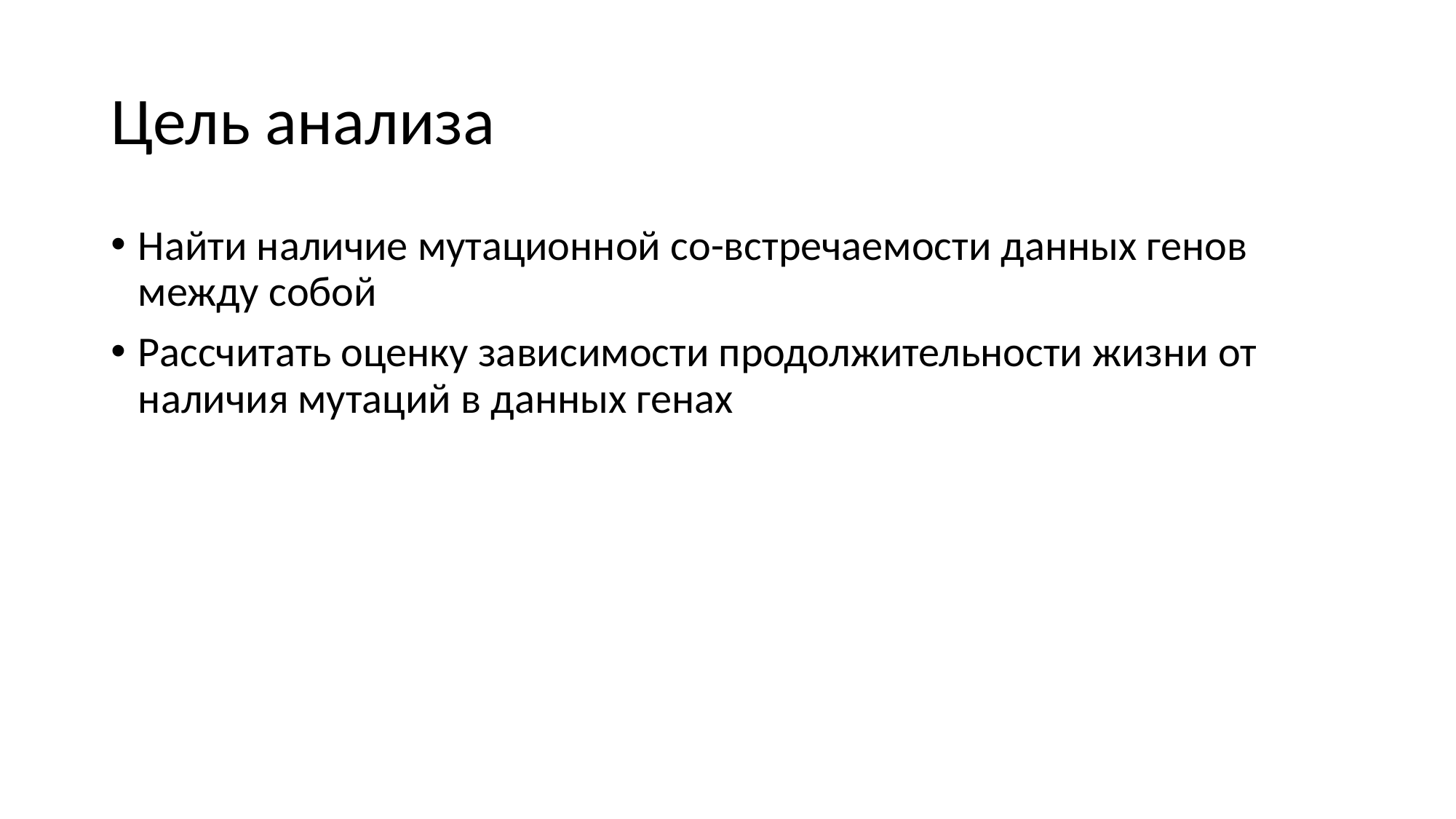

# Цель анализа
Найти наличие мутационной со-встречаемости данных генов между собой
Рассчитать оценку зависимости продолжительности жизни от наличия мутаций в данных генах